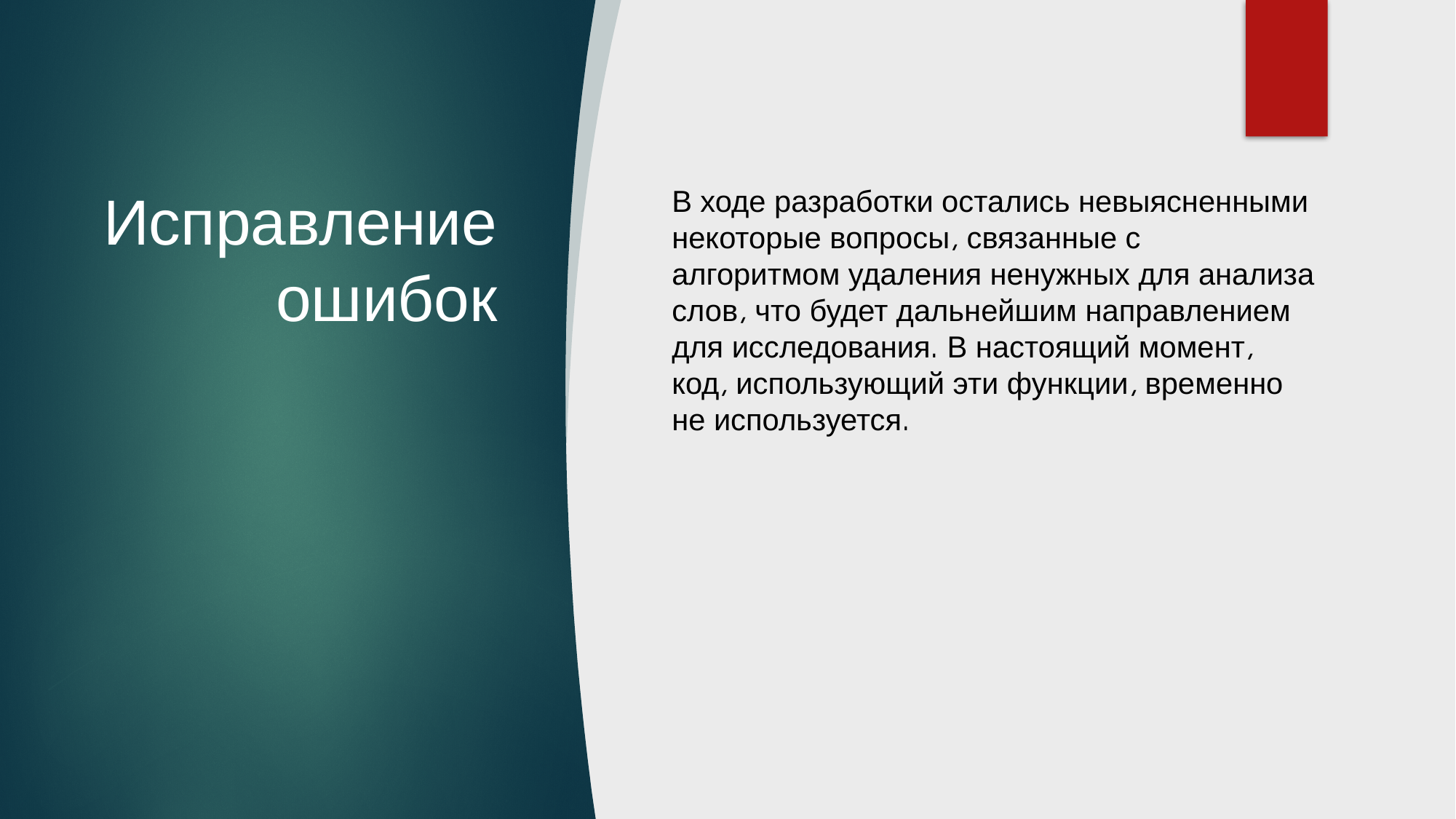

# Исправление ошибок
В ходе разработки остались невыясненными некоторые вопросы, связанные с алгоритмом удаления ненужных для анализа слов, что будет дальнейшим направлением для исследования. В настоящий момент, код, использующий эти функции, временно не используется.